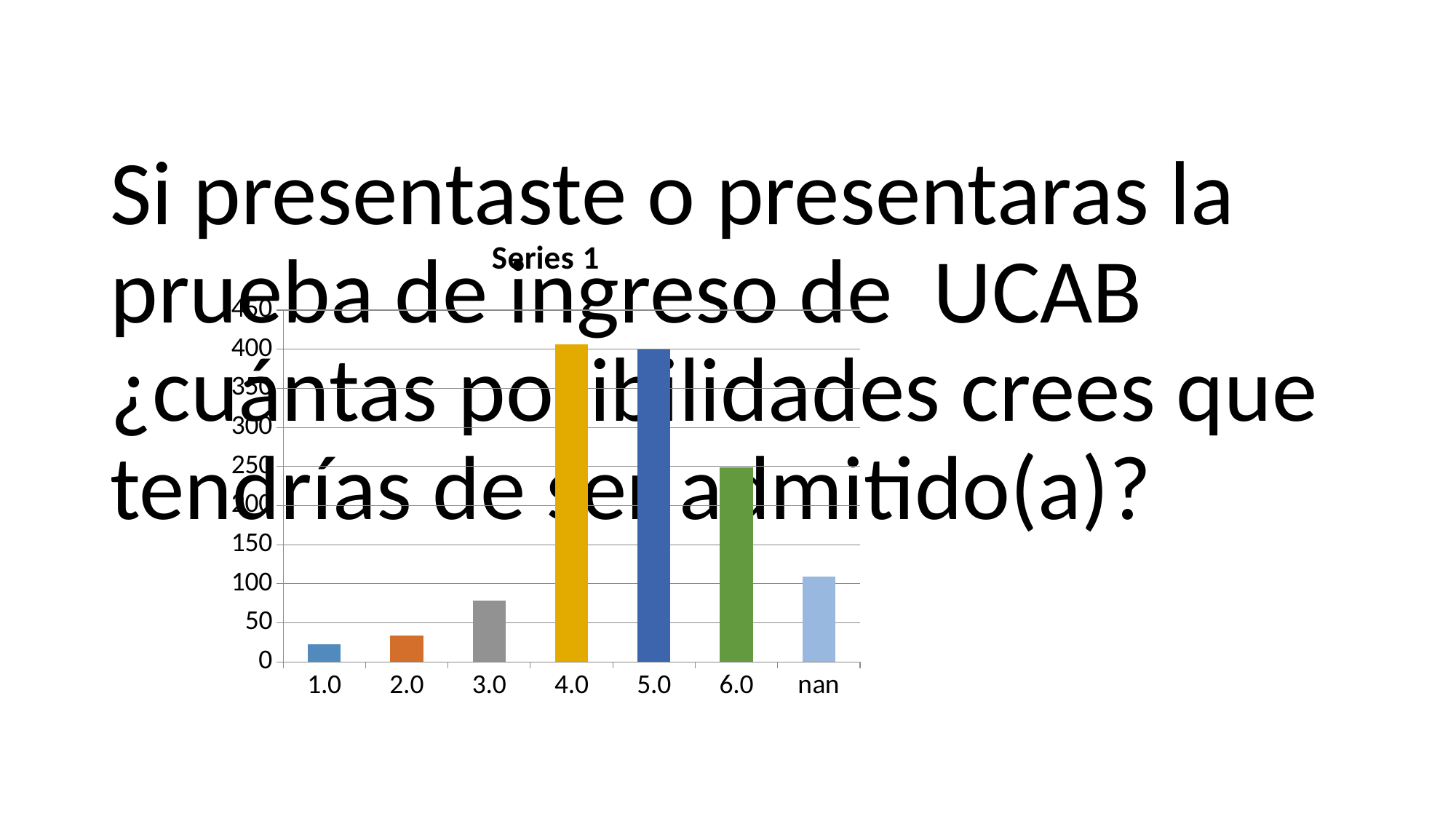

# Si presentaste o presentaras la prueba de ingreso de  UCAB ¿cuántas posibilidades crees que tendrías de ser admitido(a)?

### Chart:

| Category | Series 1 |
|---|---|
| 1.0 | 22.0 |
| 2.0 | 34.0 |
| 3.0 | 78.0 |
| 4.0 | 406.0 |
| 5.0 | 400.0 |
| 6.0 | 249.0 |
| nan | 109.0 |